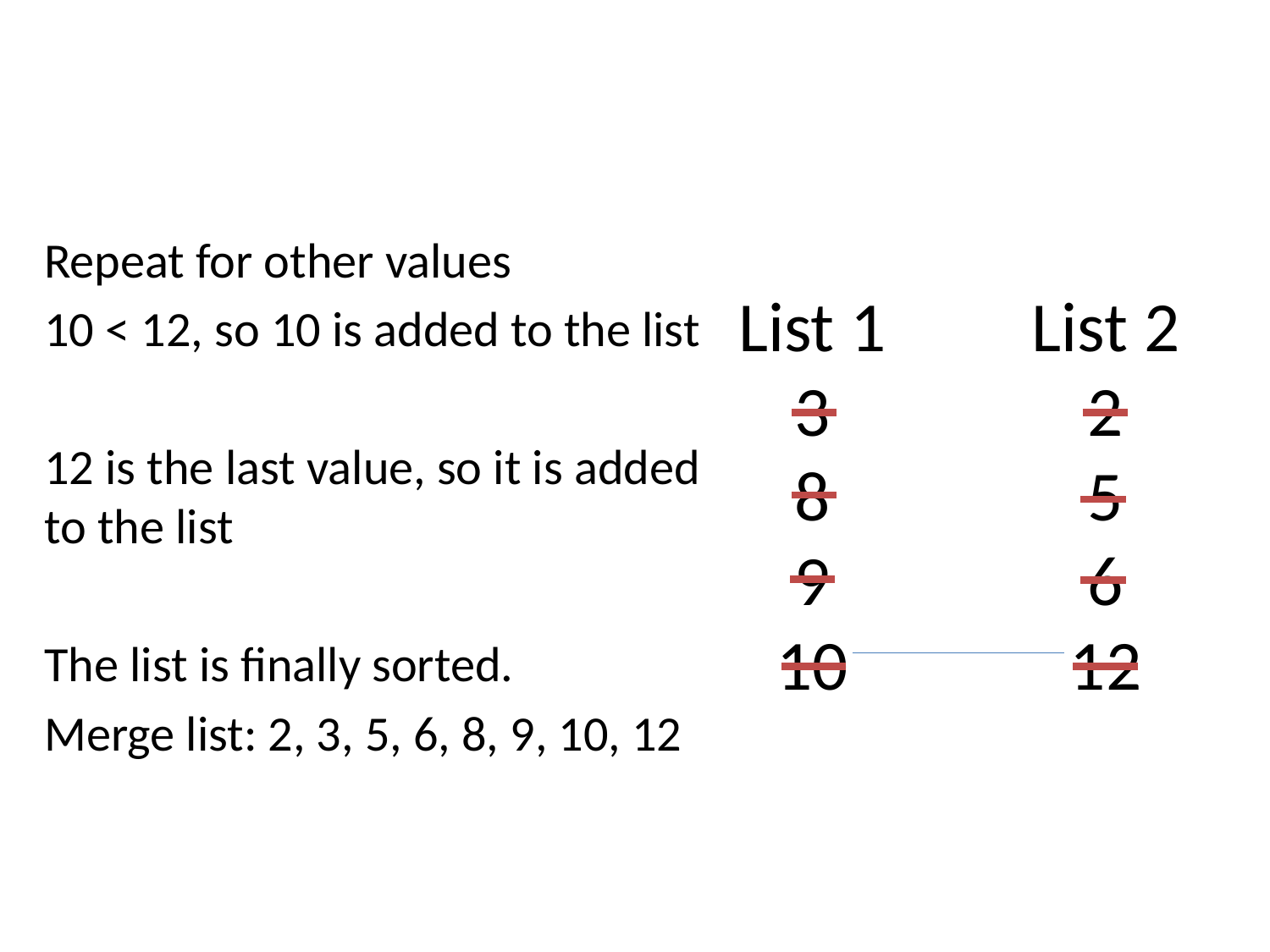

Repeat for other values
10 < 12, so 10 is added to the list

12 is the last value, so it is added to the list

The list is finally sorted.
Merge list: 2, 3, 5, 6, 8, 9, 10, 12

List 1
3
8
9
10
List 2
2
5
6
12